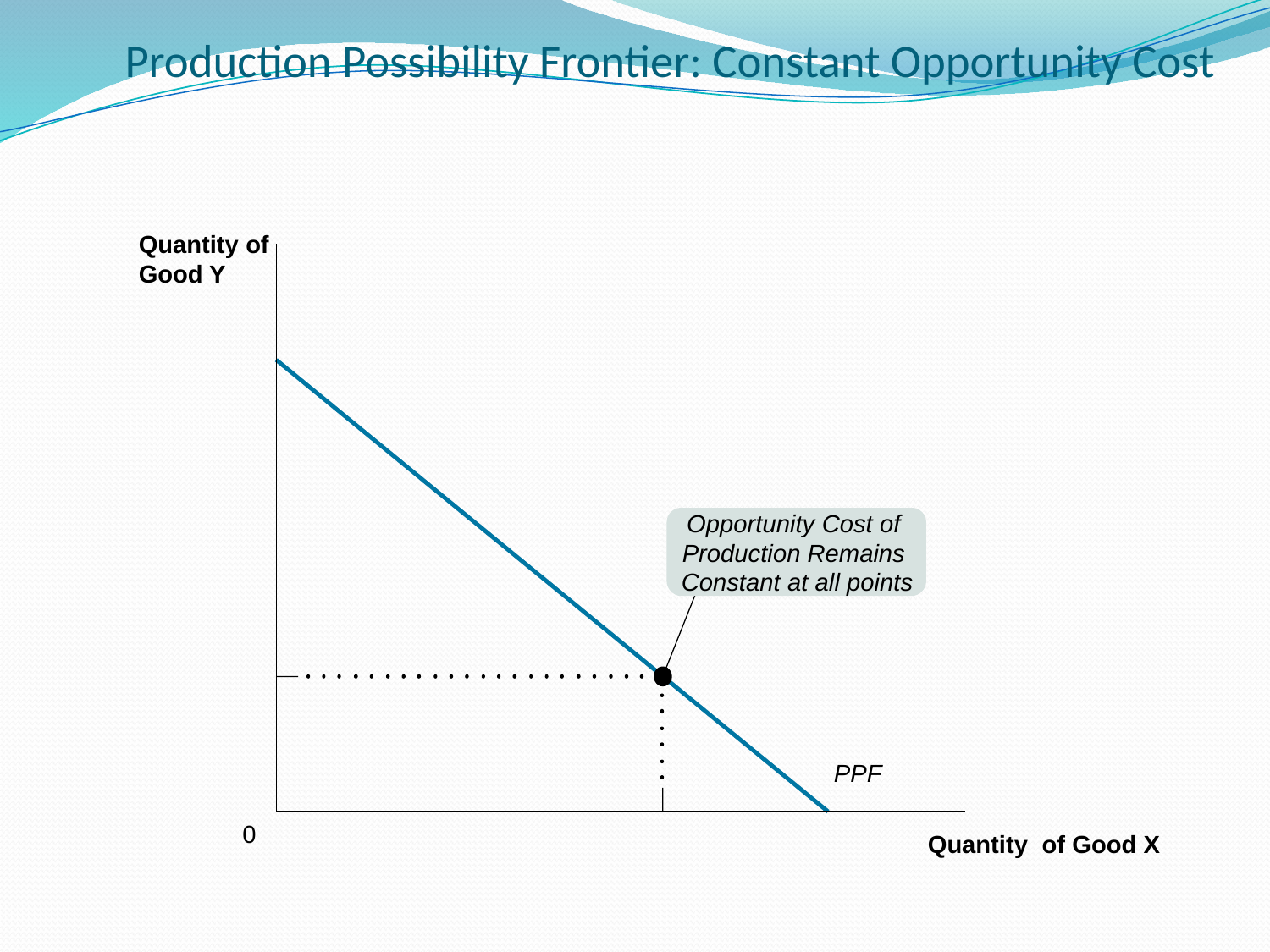

# Production Possibility Frontier: Constant Opportunity Cost

Quantity of Good Y

Opportunity Cost of
Production Remains
Constant at all points

PPF

0

Quantity  of Good X